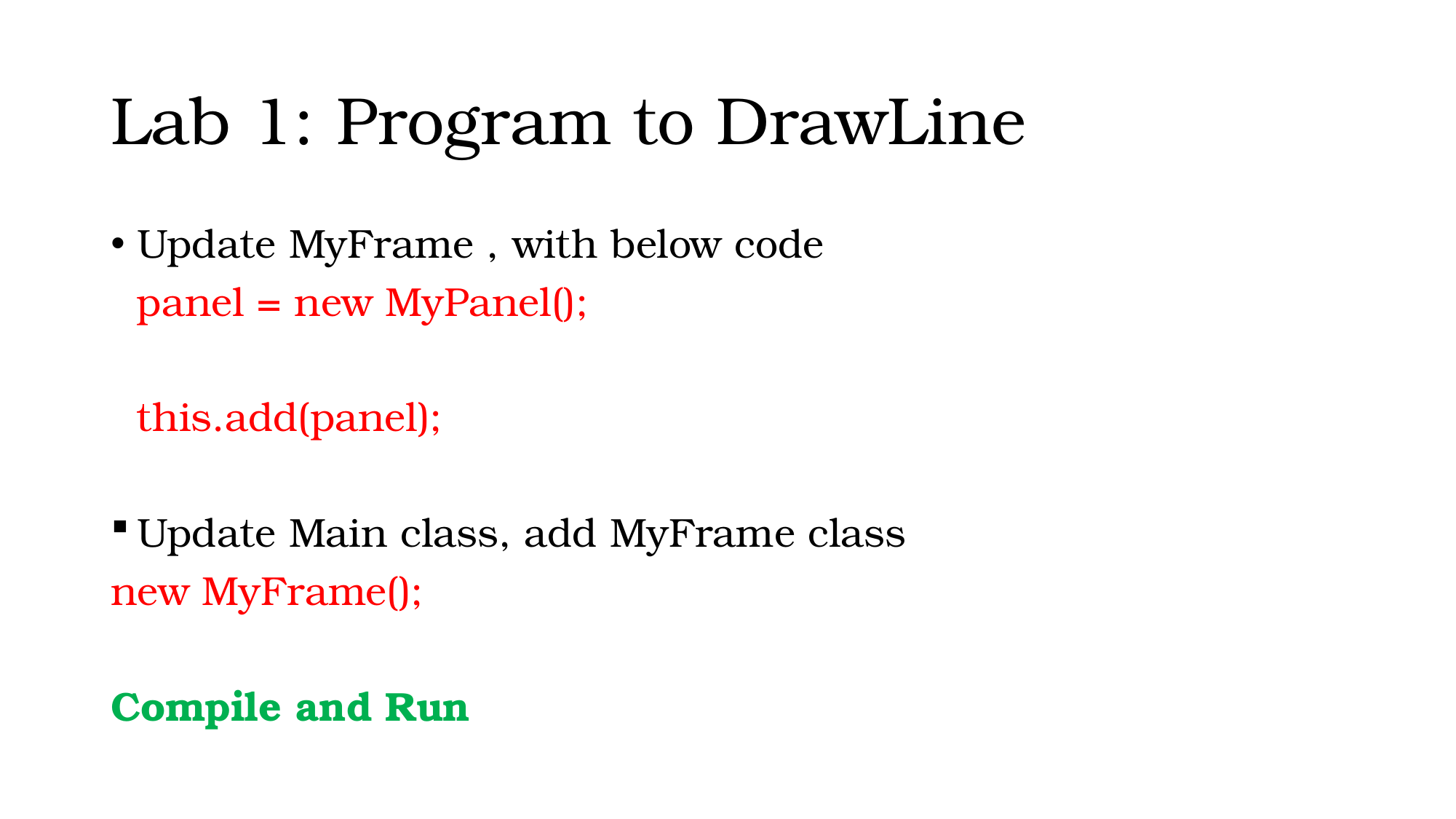

# Lab 1: Program to DrawLine
Update MyFrame , with below code
  panel = new MyPanel();

  this.add(panel);

Update Main class, add MyFrame class
new MyFrame();

Compile and Run